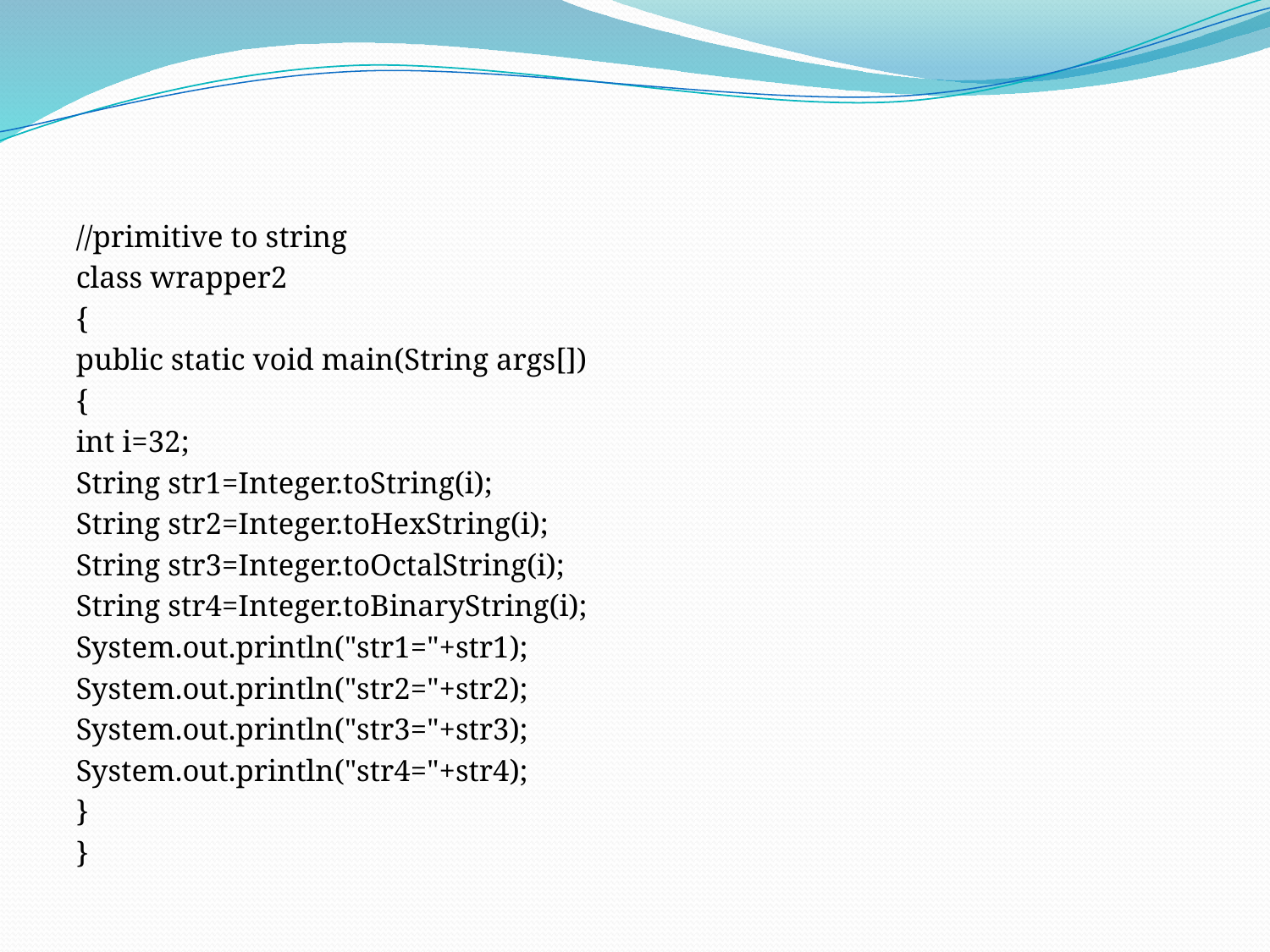

#
//primitive to string
class wrapper2
{
public static void main(String args[])
{
int i=32;
String str1=Integer.toString(i);
String str2=Integer.toHexString(i);
String str3=Integer.toOctalString(i);
String str4=Integer.toBinaryString(i);
System.out.println("str1="+str1);
System.out.println("str2="+str2);
System.out.println("str3="+str3);
System.out.println("str4="+str4);
}
}